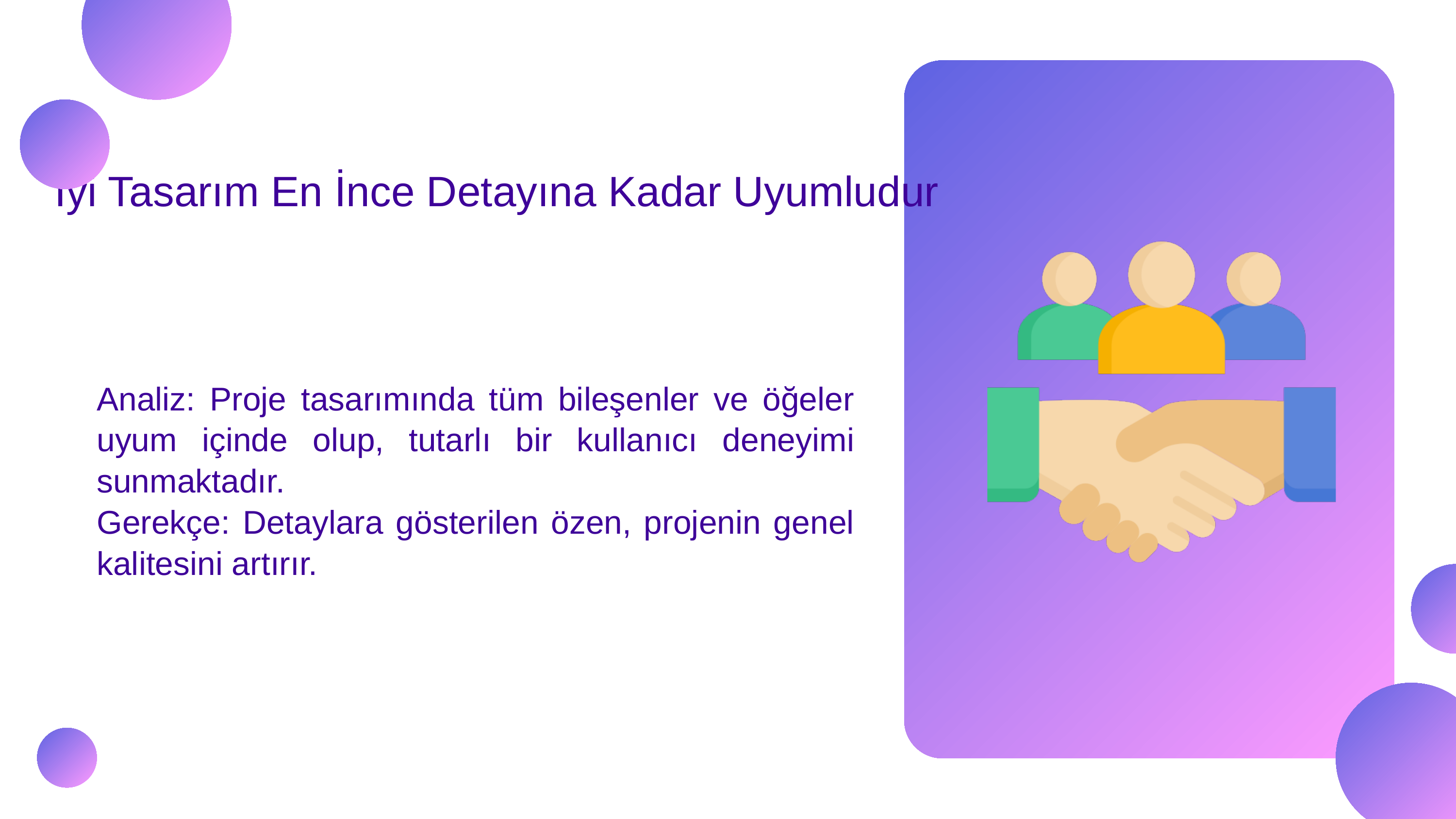

İyi Tasarım En İnce Detayına Kadar Uyumludur

Analiz: Proje tasarımında tüm bileşenler ve öğeler uyum içinde olup, tutarlı bir kullanıcı deneyimi sunmaktadır.
Gerekçe: Detaylara gösterilen özen, projenin genel kalitesini artırır.